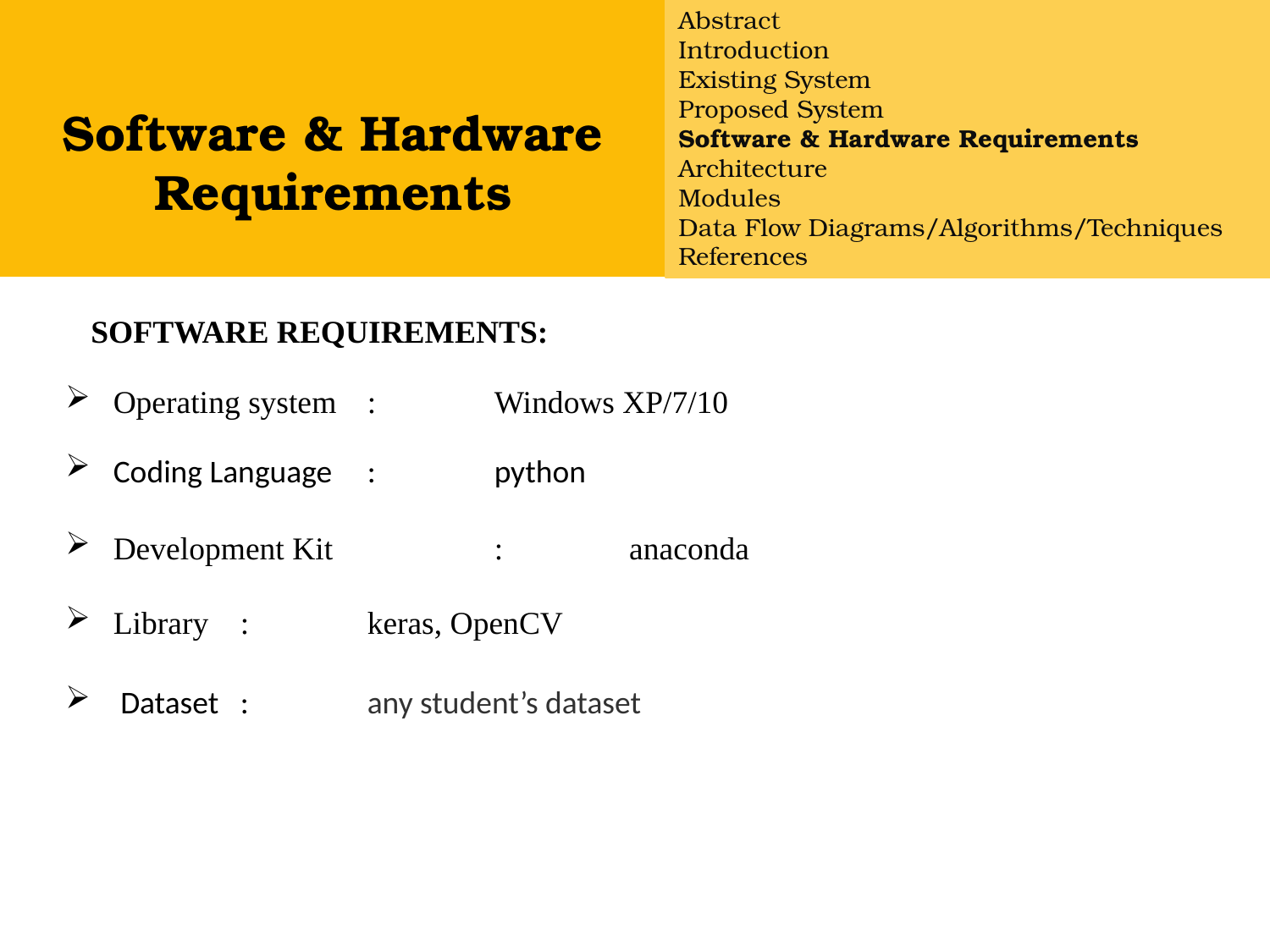

Abstract
Introduction
Existing System
Proposed System
Software & Hardware Requirements
Architecture
Modules
Data Flow Diagrams/Algorithms/Techniques
References
Introduction
Existing System
Proposed System
Software Requirements
References

Software & Hardware Requirements
SOFTWARE REQUIREMENTS:
Operating system 	: 	Windows XP/7/10
Coding Language	: 	python
Development Kit         	:	 anaconda
Library		:     	keras, OpenCV
 Dataset 		:   	any student’s dataset